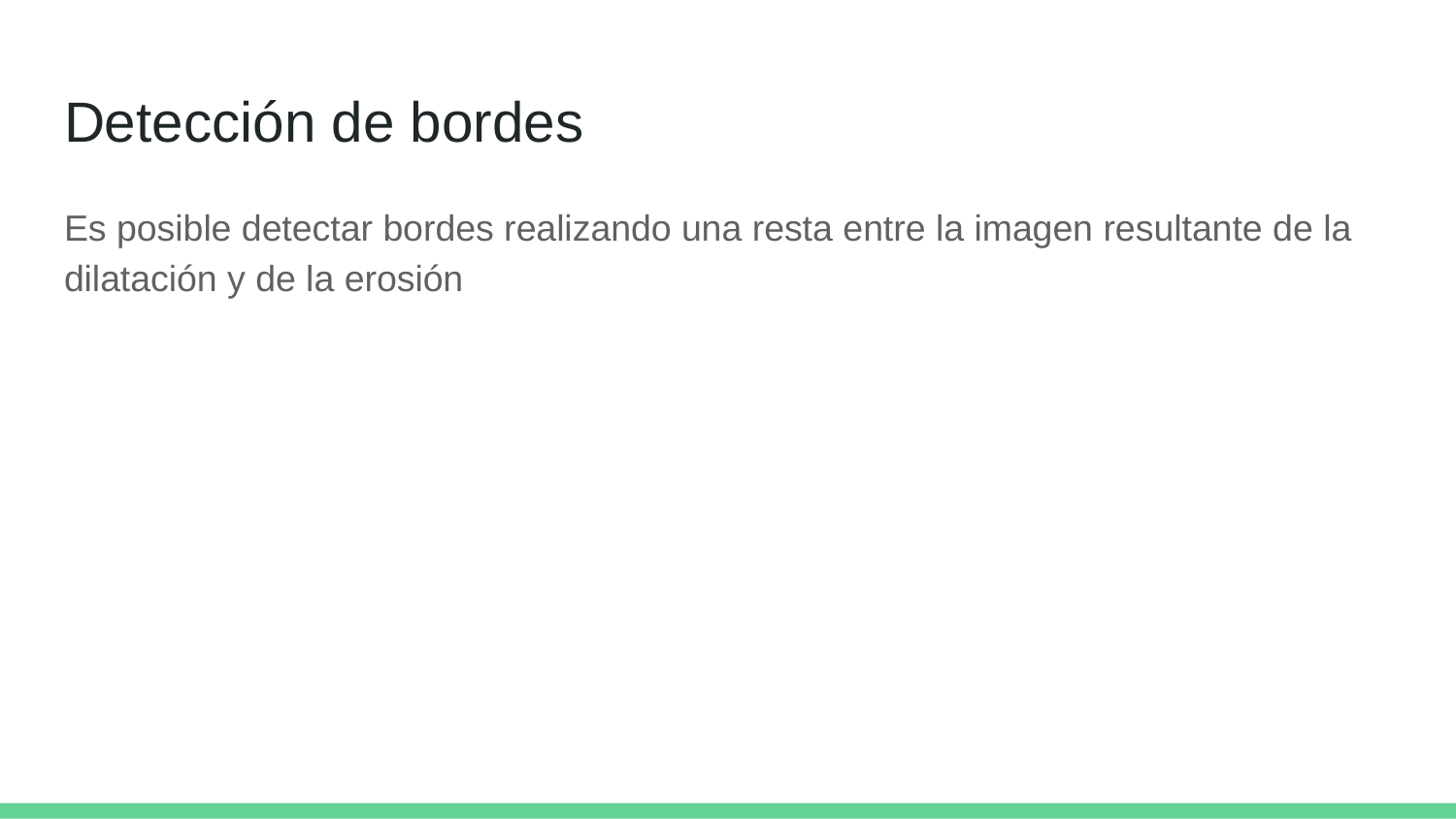

# Detección de bordes
Es posible detectar bordes realizando una resta entre la imagen resultante de la dilatación y de la erosión